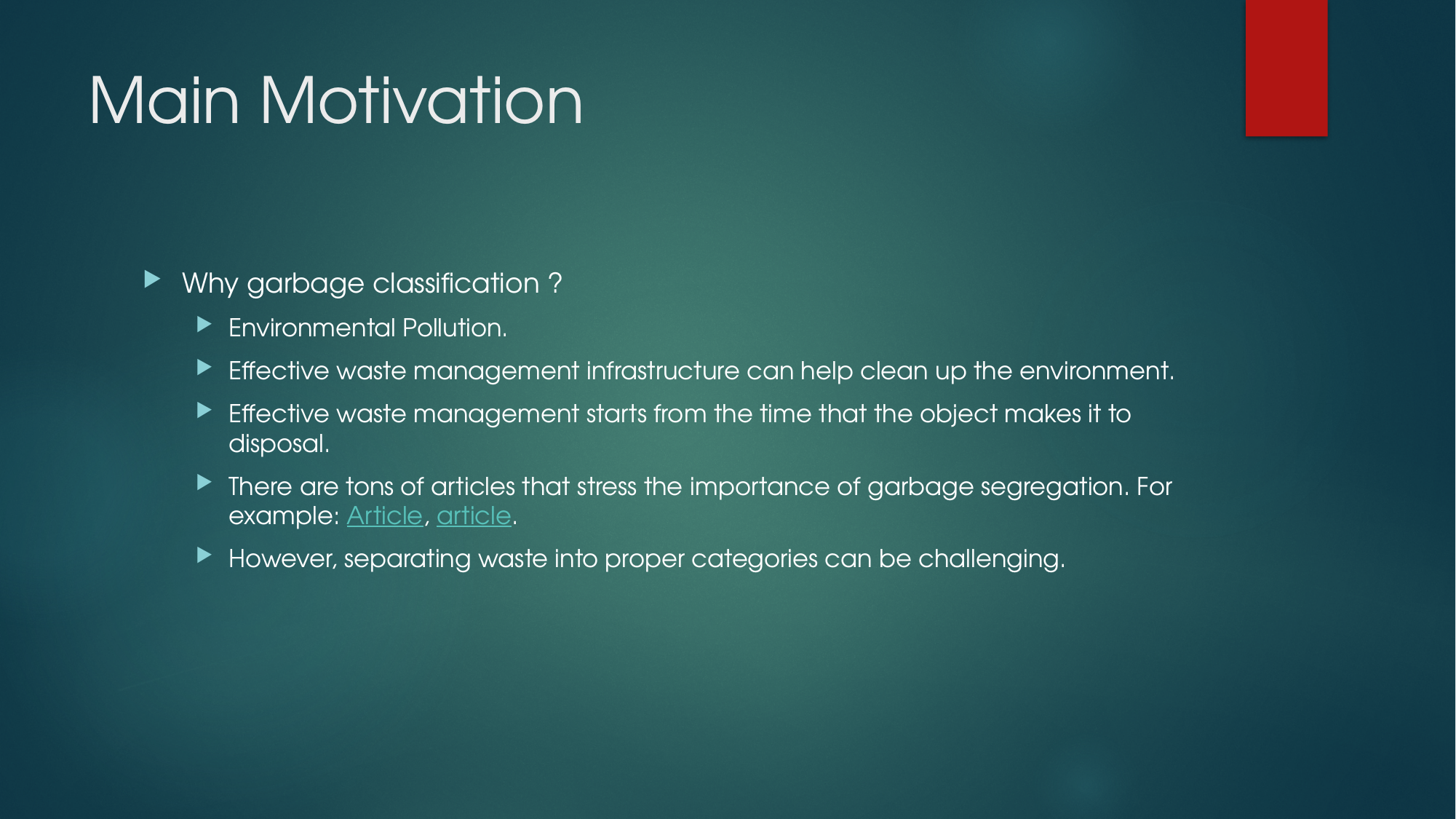

# Main Motivation
Why garbage classification ?
Environmental Pollution.
Effective waste management infrastructure can help clean up the environment.
Effective waste management starts from the time that the object makes it to disposal.
There are tons of articles that stress the importance of garbage segregation. For example: Article, article.
However, separating waste into proper categories can be challenging.